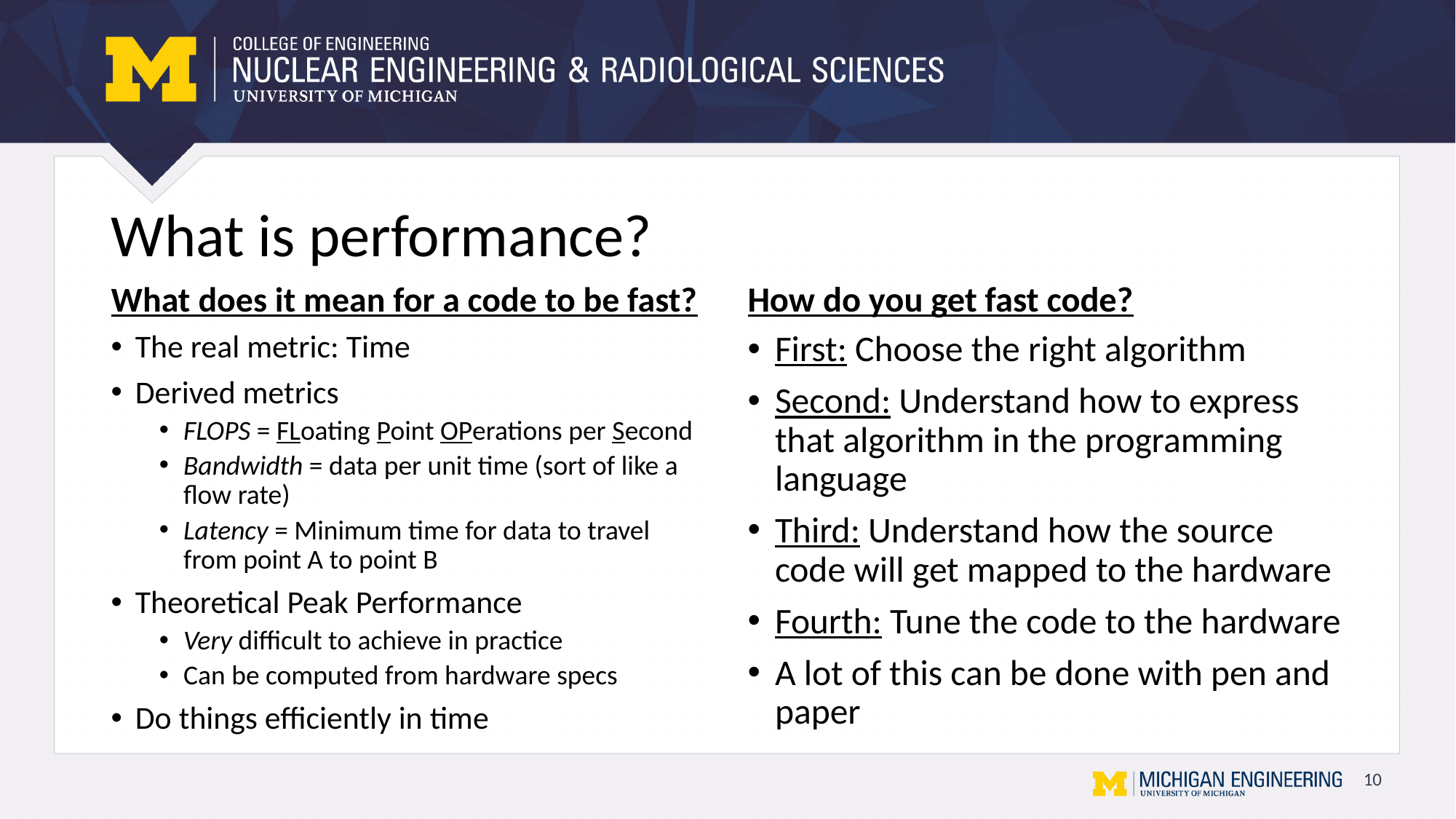

# What is performance?
What does it mean for a code to be fast?
How do you get fast code?
The real metric: Time
Derived metrics
FLOPS = FLoating Point OPerations per Second
Bandwidth = data per unit time (sort of like a flow rate)
Latency = Minimum time for data to travel from point A to point B
Theoretical Peak Performance
Very difficult to achieve in practice
Can be computed from hardware specs
Do things efficiently in time

First: Choose the right algorithm
Second: Understand how to express that algorithm in the programming language
Third: Understand how the source code will get mapped to the hardware
Fourth: Tune the code to the hardware
A lot of this can be done with pen and paper